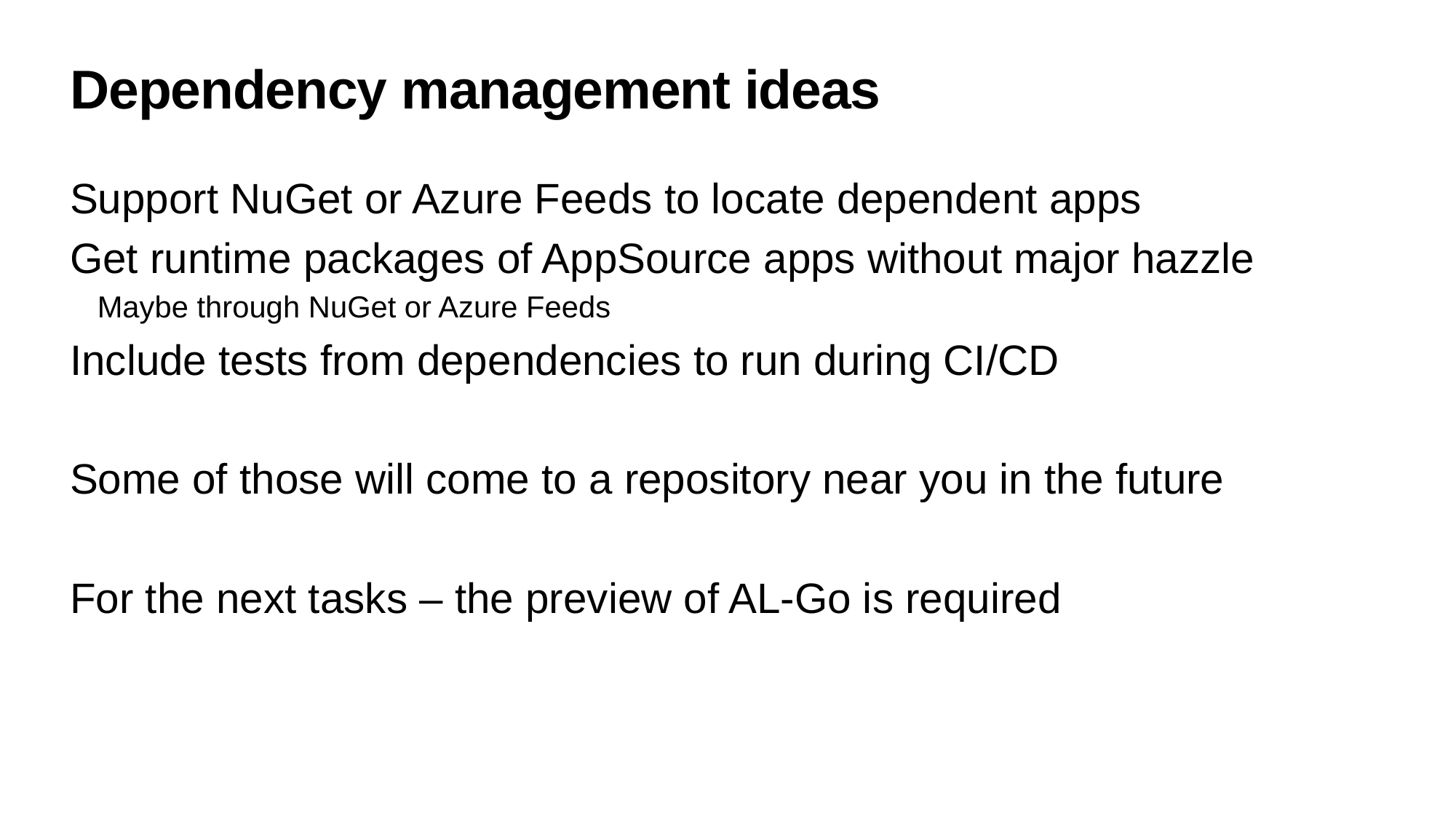

# Dependency management ideas
Support NuGet or Azure Feeds to locate dependent apps
Get runtime packages of AppSource apps without major hazzle
Maybe through NuGet or Azure Feeds
Include tests from dependencies to run during CI/CD

Some of those will come to a repository near you in the future

For the next tasks – the preview of AL-Go is required